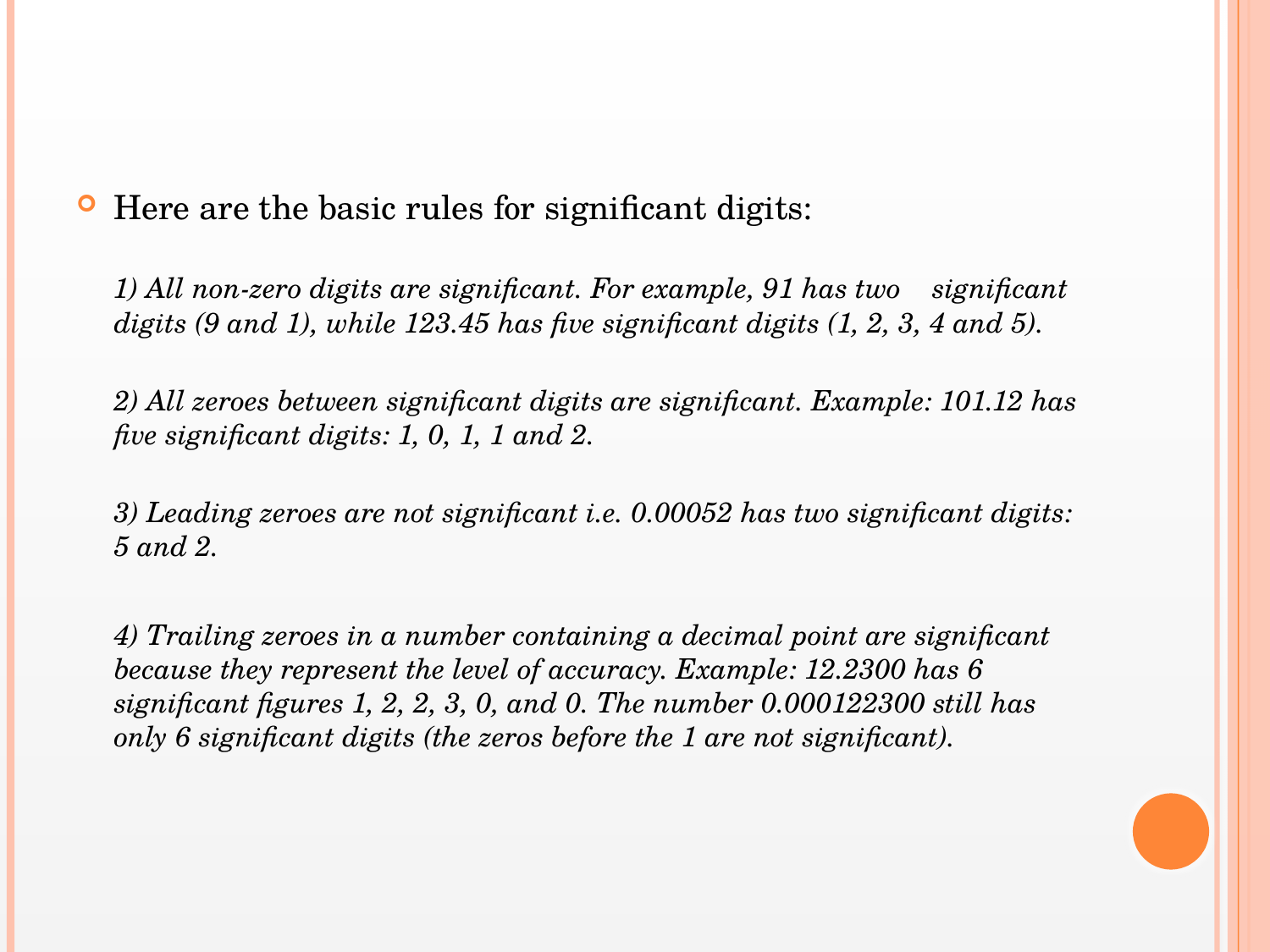

#
Here are the basic rules for significant digits:

    1) All non-zero digits are significant. For example, 91 has two    significant digits (9 and 1), while 123.45 has five significant digits (1, 2, 3, 4 and 5).
2) All zeroes between significant digits are significant. Example: 101.12 has five significant digits: 1, 0, 1, 1 and 2.
3) Leading zeroes are not significant i.e. 0.00052 has two significant digits: 5 and 2.

	4) Trailing zeroes in a number containing a decimal point are significant because they represent the level of accuracy. Example: 12.2300 has 6 significant figures 1, 2, 2, 3, 0, and 0. The number 0.000122300 still has only 6 significant digits (the zeros before the 1 are not significant).